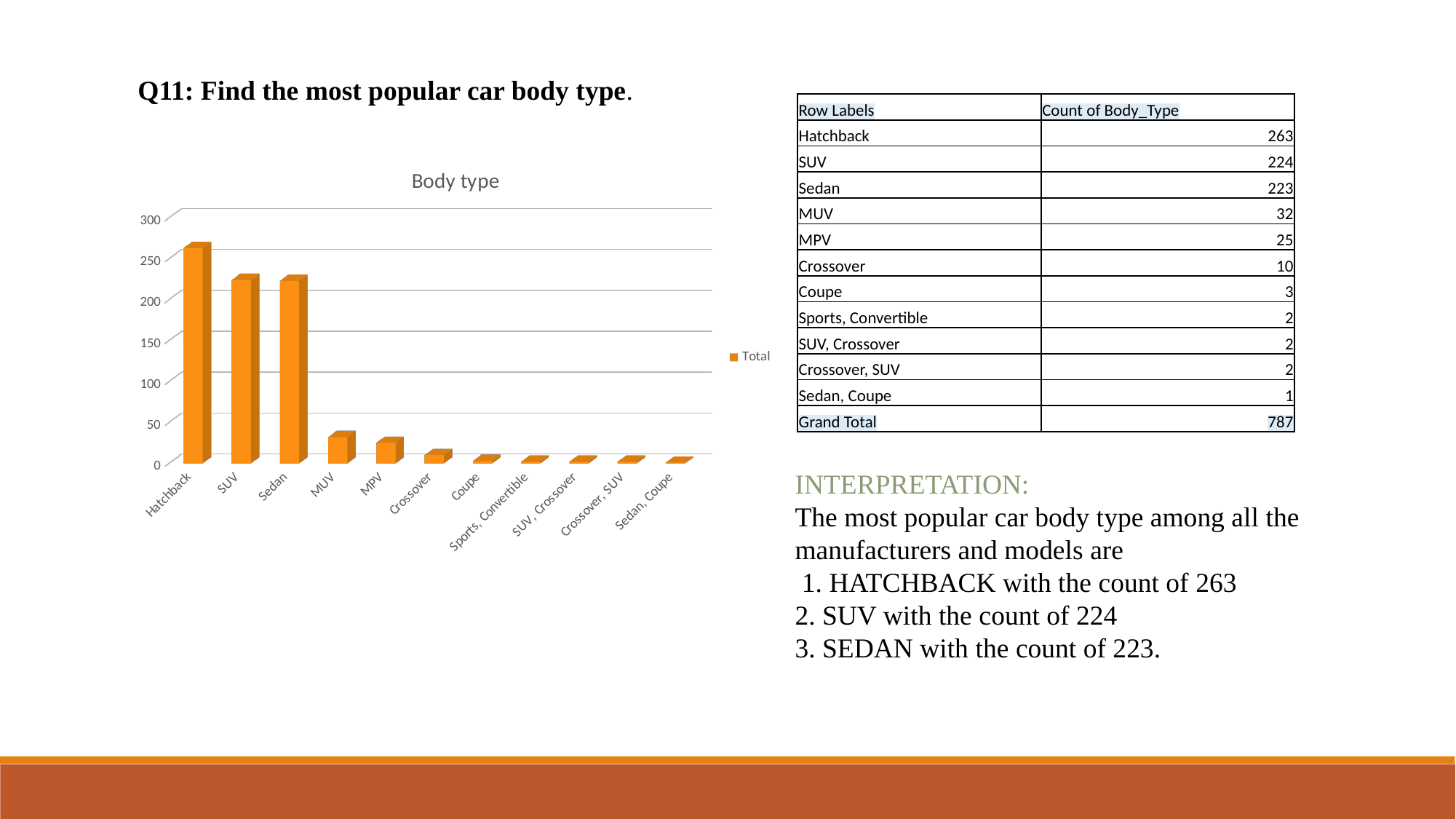

Q11: Find the most popular car body type.
| Row Labels | Count of Body\_Type |
| --- | --- |
| Hatchback | 263 |
| SUV | 224 |
| Sedan | 223 |
| MUV | 32 |
| MPV | 25 |
| Crossover | 10 |
| Coupe | 3 |
| Sports, Convertible | 2 |
| SUV, Crossover | 2 |
| Crossover, SUV | 2 |
| Sedan, Coupe | 1 |
| Grand Total | 787 |

[unsupported chart]

INTERPRETATION:
The most popular car body type among all the manufacturers and models are                                        1. HATCHBACK with the count of 263                       2. SUV with the count of 224                                        3. SEDAN with the count of 223.